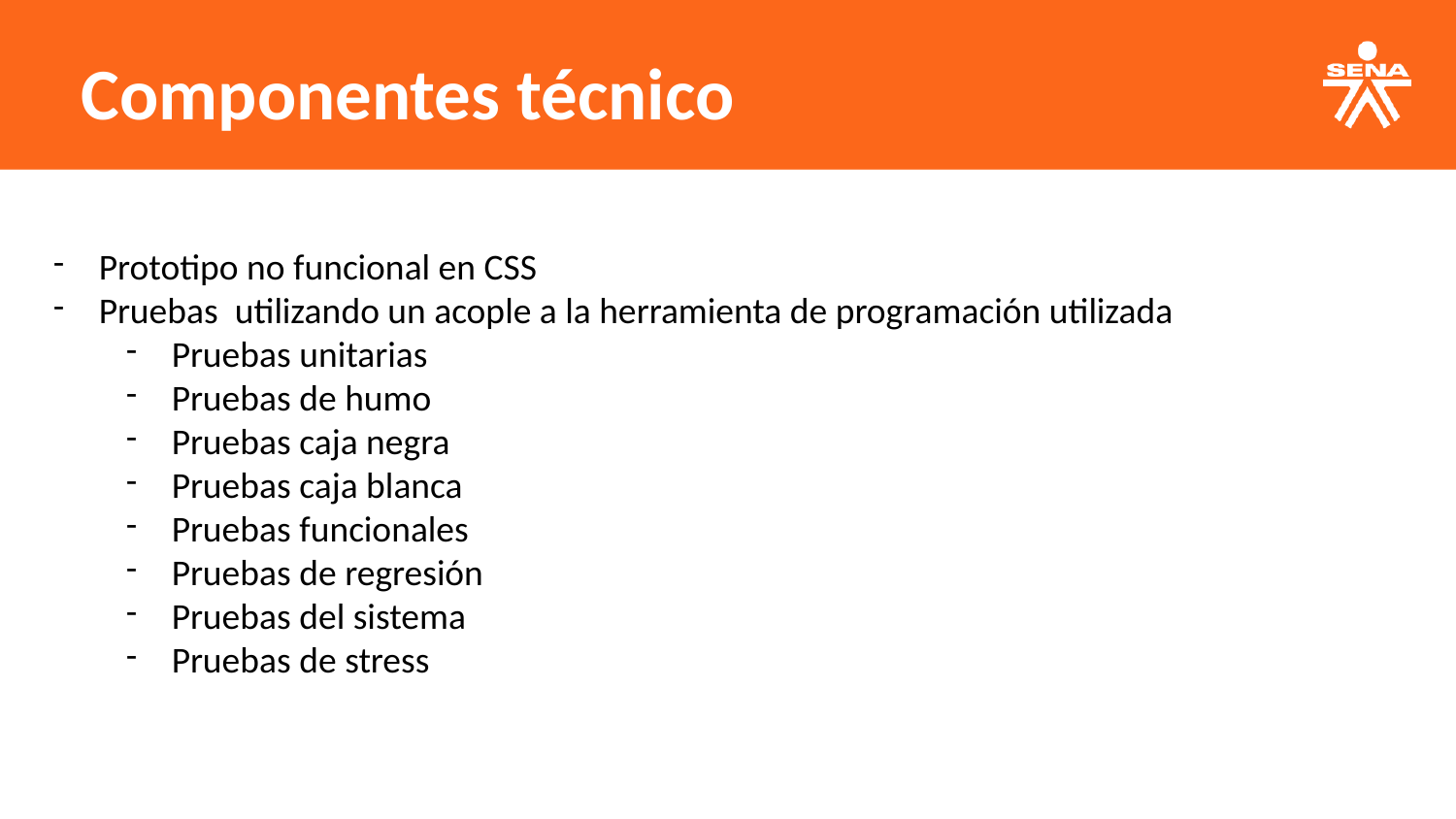

Componentes técnico
Prototipo no funcional en CSS
Pruebas  utilizando un acople a la herramienta de programación utilizada
Pruebas unitarias
Pruebas de humo
Pruebas caja negra
Pruebas caja blanca
Pruebas funcionales
Pruebas de regresión
Pruebas del sistema
Pruebas de stress